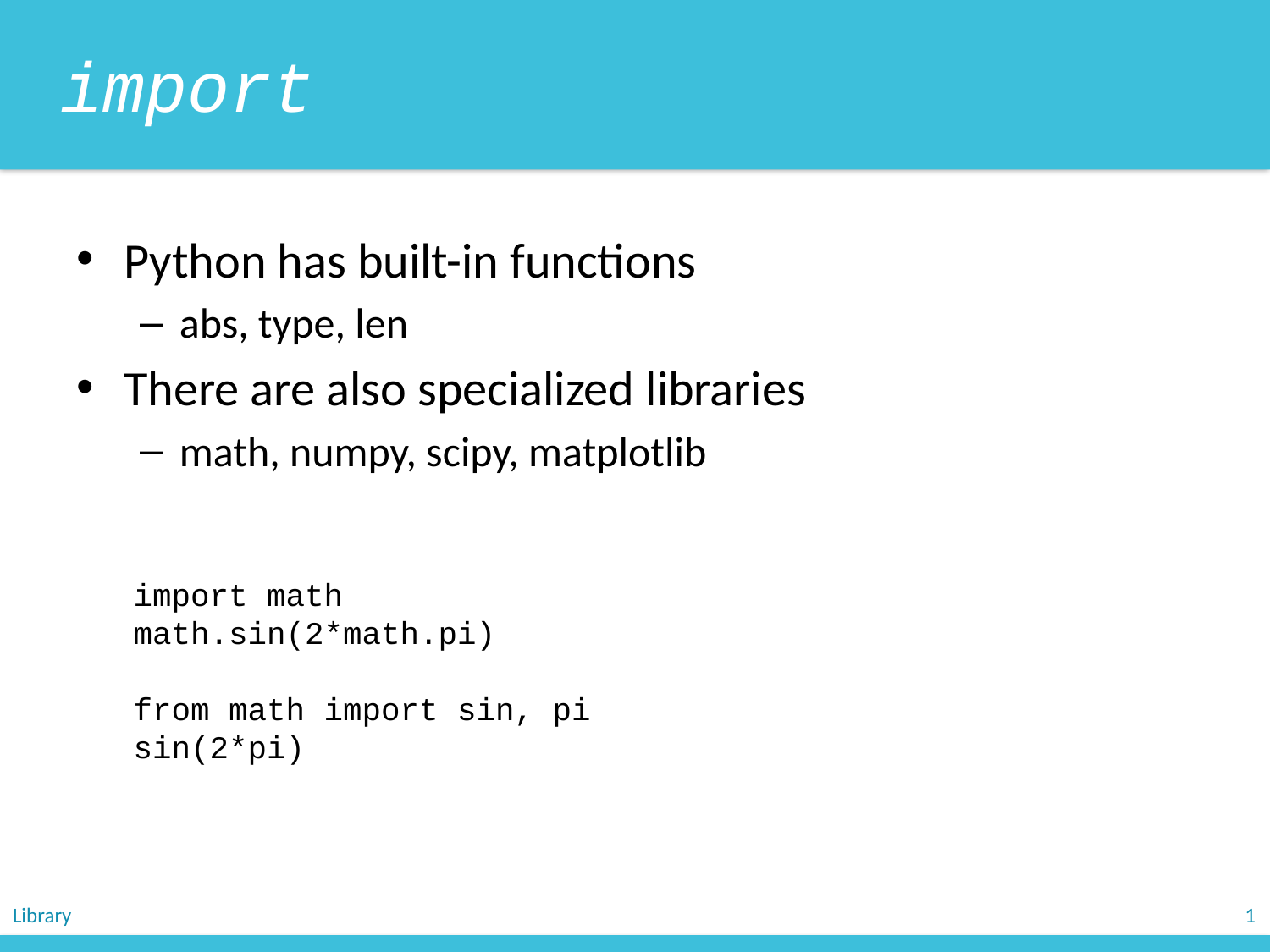

import
Python has built-in functions
abs, type, len
There are also specialized libraries
math, numpy, scipy, matplotlib
import math
math.sin(2*math.pi)

from math import sin, pi
sin(2*pi)
Library
1